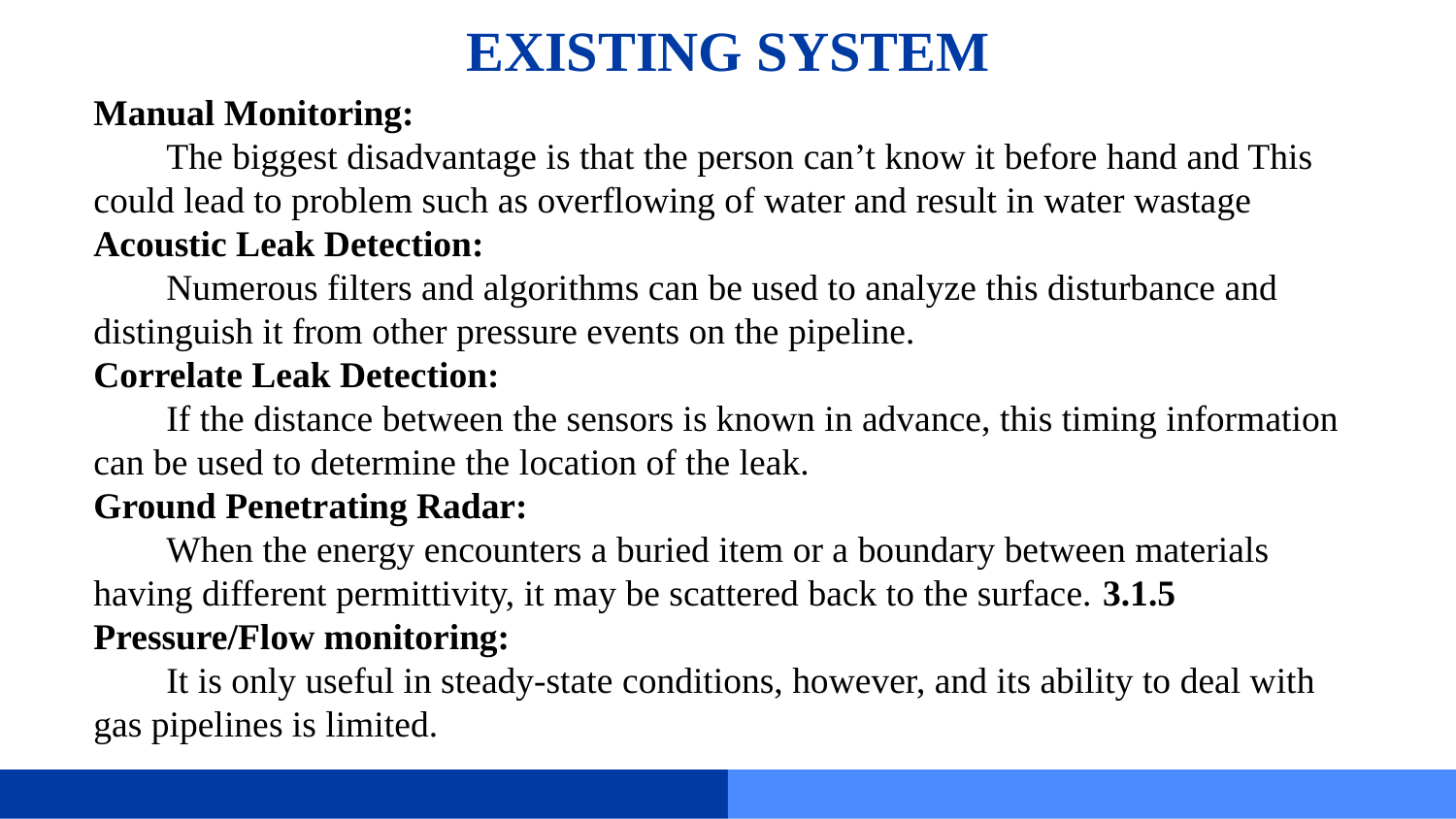

# EXISTING SYSTEM
Manual Monitoring:
The biggest disadvantage is that the person can’t know it before hand and This could lead to problem such as overflowing of water and result in water wastage
Acoustic Leak Detection:
Numerous filters and algorithms can be used to analyze this disturbance and distinguish it from other pressure events on the pipeline.
Correlate Leak Detection:
If the distance between the sensors is known in advance, this timing information can be used to determine the location of the leak.
Ground Penetrating Radar:
When the energy encounters a buried item or a boundary between materials having different permittivity, it may be scattered back to the surface. 3.1.5 Pressure/Flow monitoring:
It is only useful in steady-state conditions, however, and its ability to deal with gas pipelines is limited.